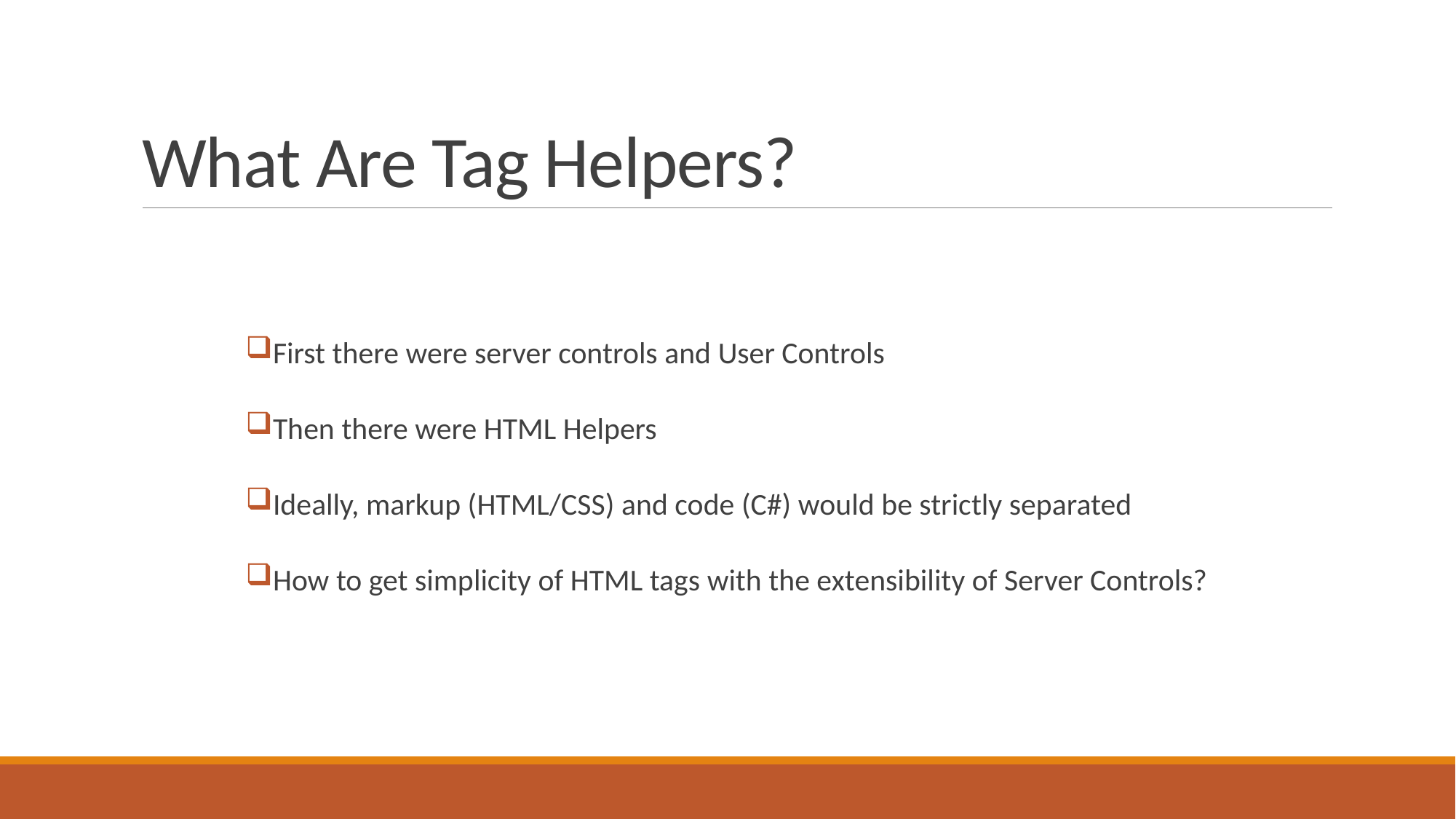

# What Are Tag Helpers?
First there were server controls and User Controls
Then there were HTML Helpers
Ideally, markup (HTML/CSS) and code (C#) would be strictly separated
How to get simplicity of HTML tags with the extensibility of Server Controls?